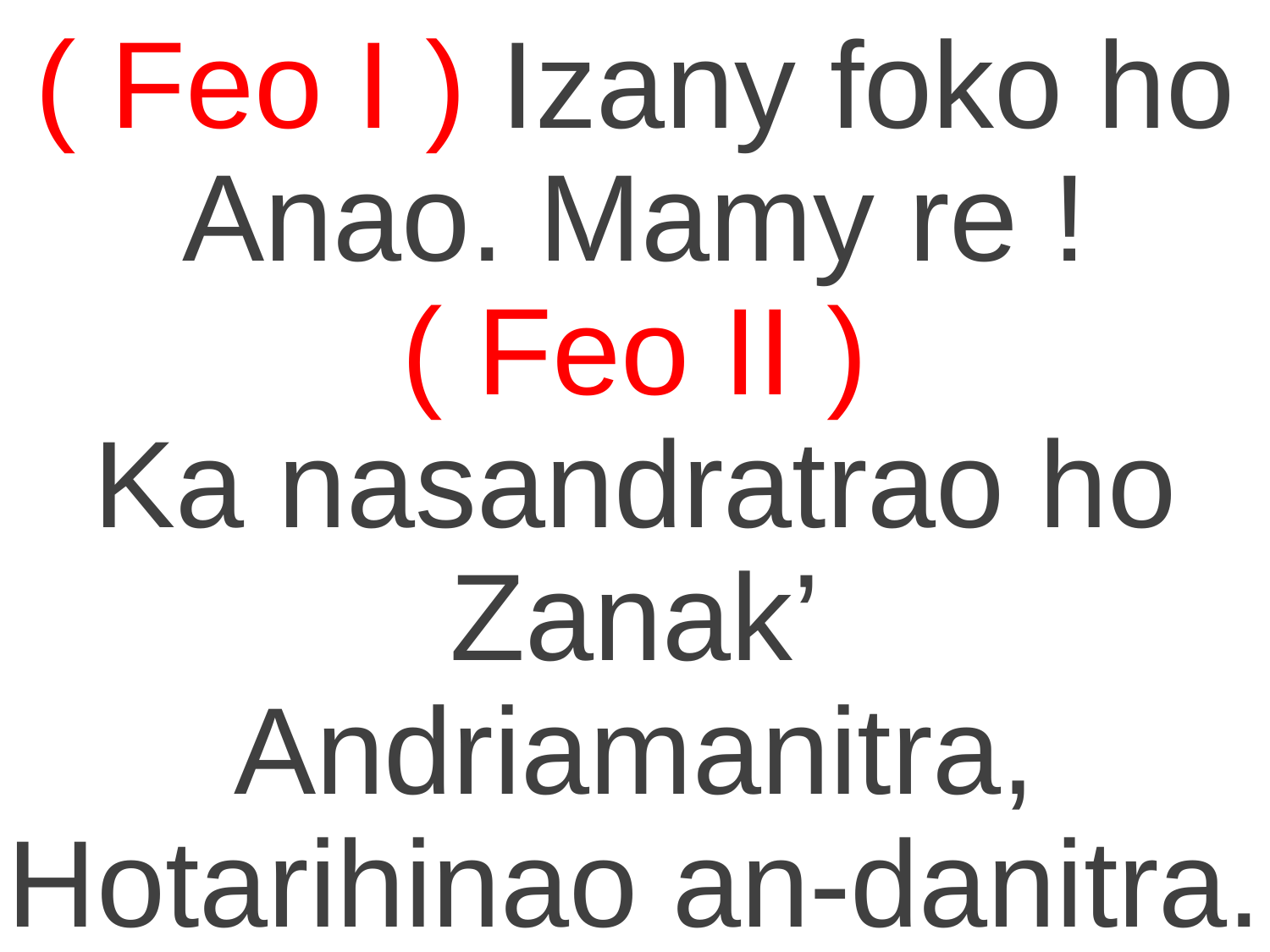

( Feo I ) Izany foko ho Anao. Mamy re !
( Feo II )
Ka nasandratrao ho Zanak’
Andriamanitra,
Hotarihinao an-danitra.